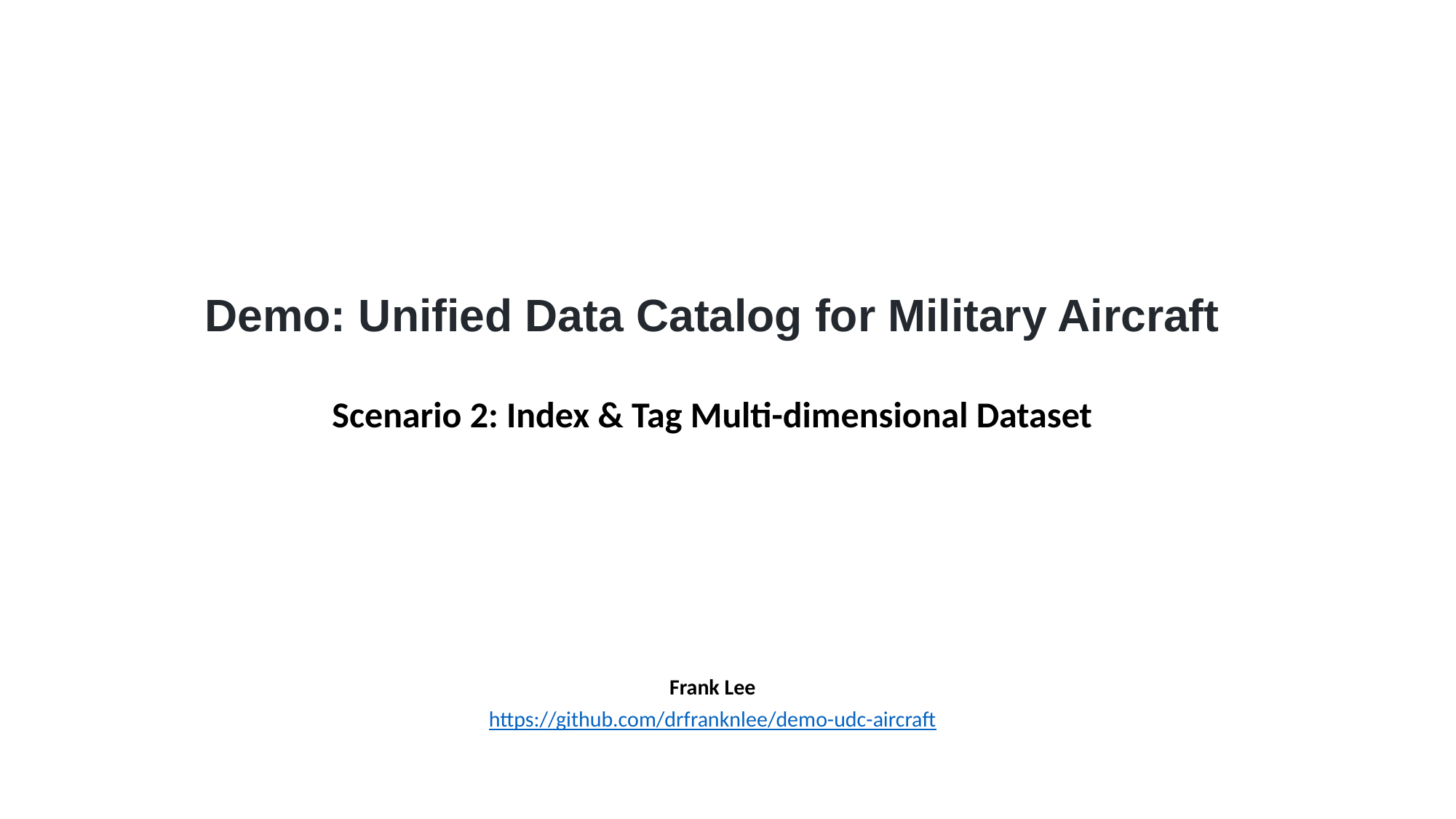

# Demo: Unified Data Catalog for Military Aircraft
Scenario 2: Index & Tag Multi-dimensional Dataset
Frank Lee
https://github.com/drfranknlee/demo-udc-aircraft